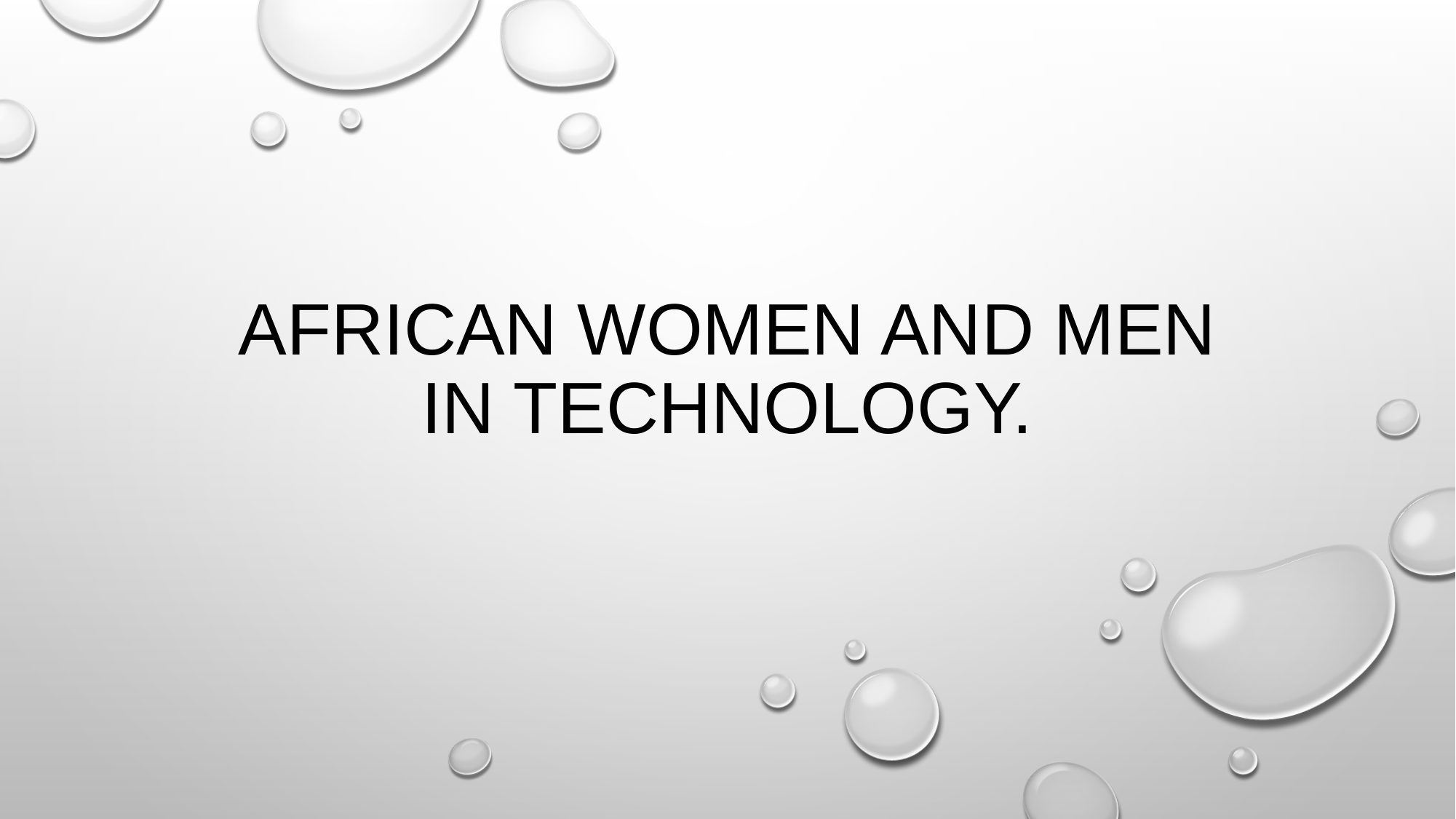

# AFRICAN WOMEN AND MEN IN TECHNOLOGY.